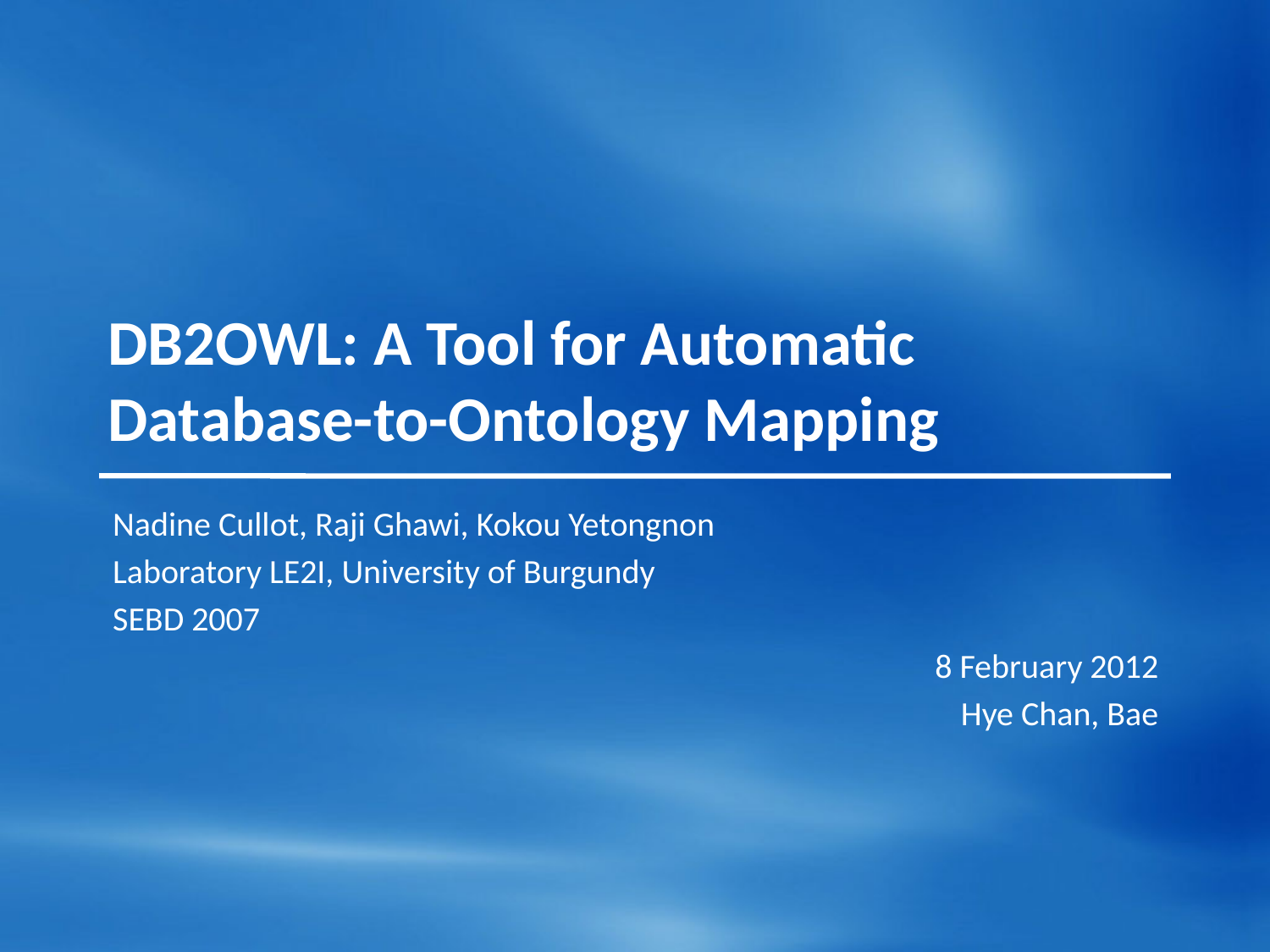

# DB2OWL: A Tool for Automatic Database-to-Ontology Mapping
Nadine Cullot, Raji Ghawi, Kokou Yetongnon
Laboratory LE2I, University of Burgundy
SEBD 2007
8 February 2012
Hye Chan, Bae